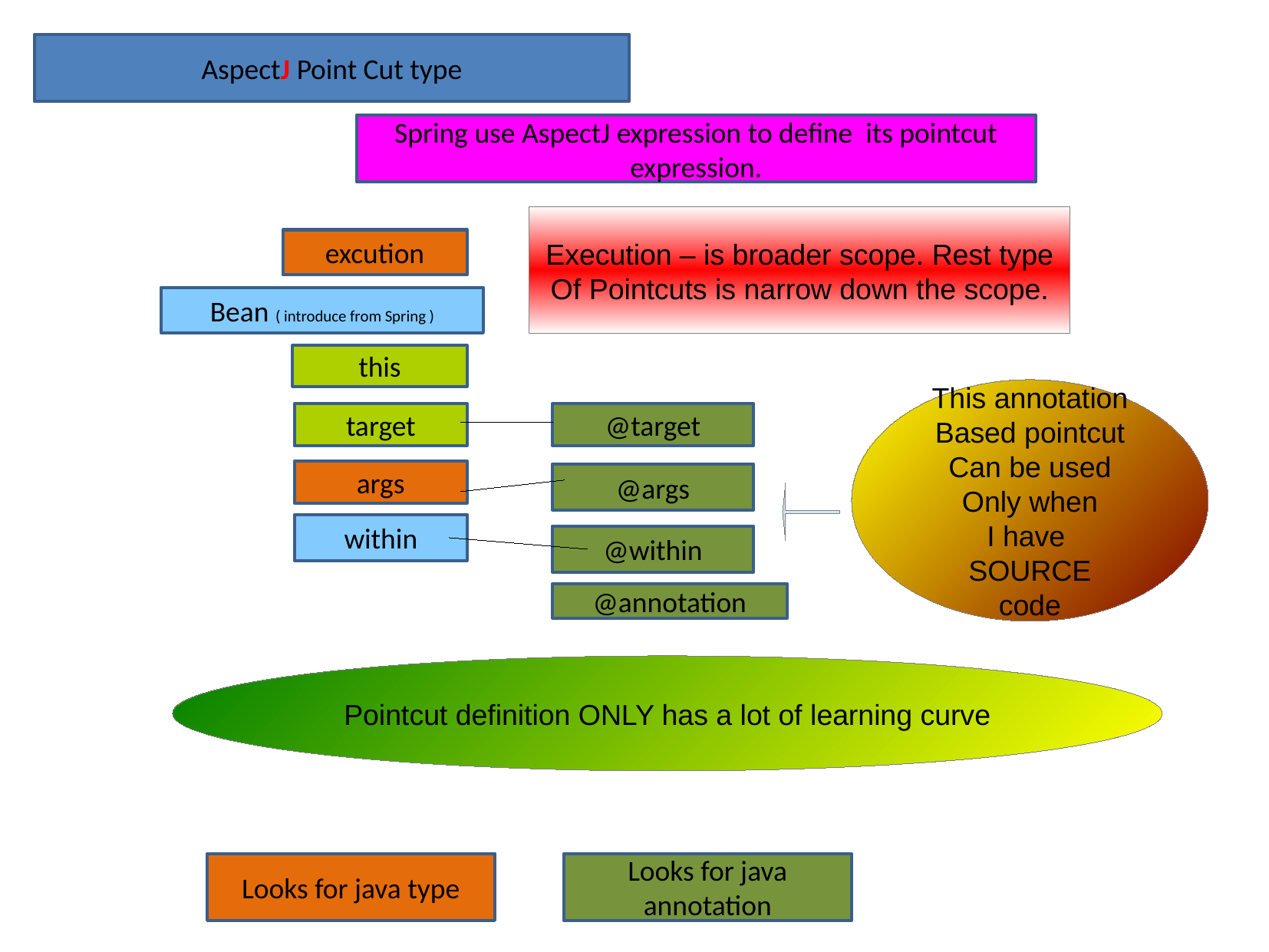

AspectJ Point Cut type
Spring use AspectJ expression to define  its pointcut expression.
Execution – is broader scope. Rest type
Of Pointcuts is narrow down the scope.
excution
Bean ( introduce from Spring )
this
This annotation
Based pointcut
Can be used
Only when
I have
SOURCE
code
target
@target

args
@args

within
@within

@annotation
Pointcut definition ONLY has a lot of learning curve
Looks for java type
Looks for java annotation